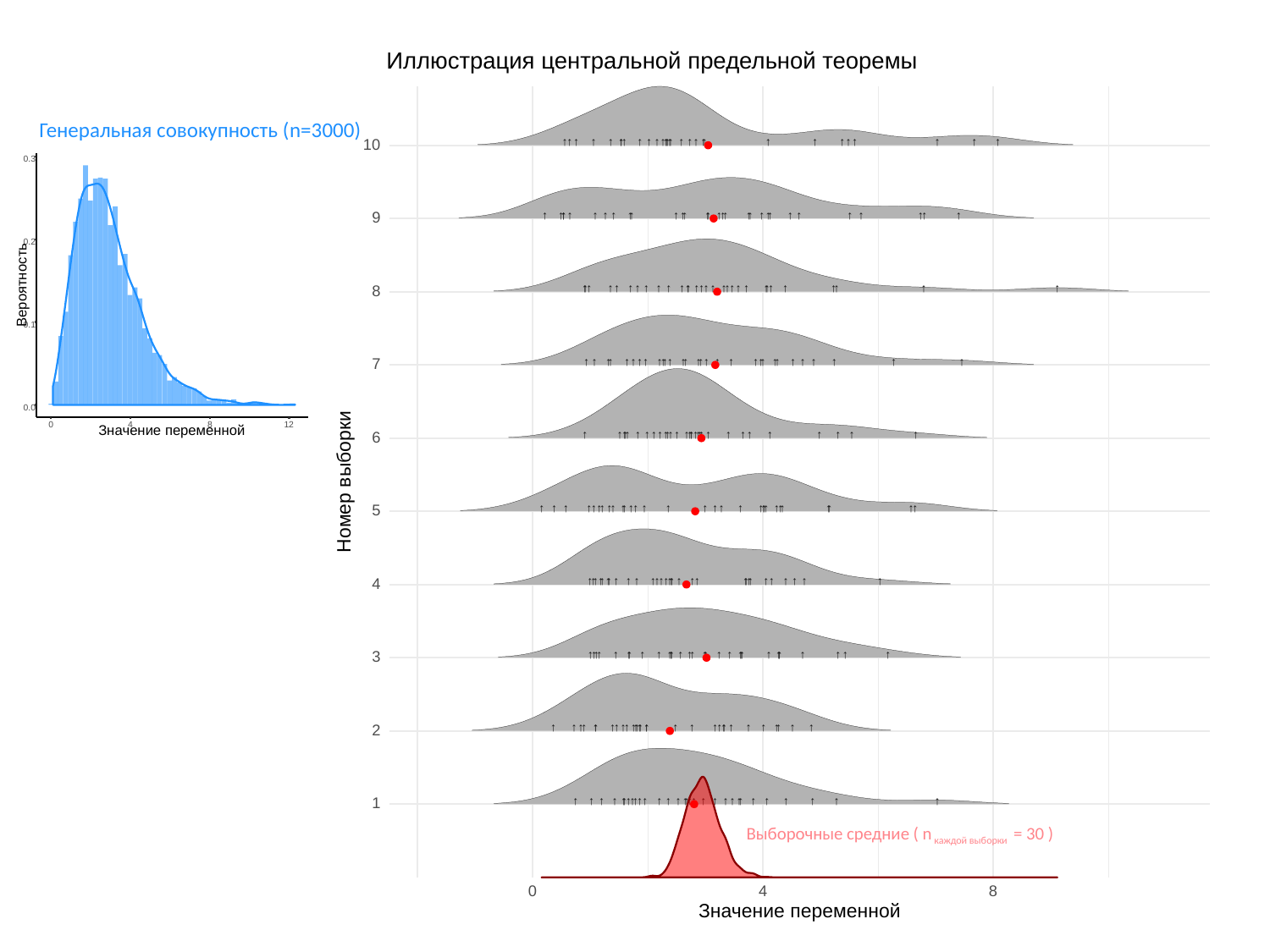

Иллюстрация центральной предельной теоремы

↑
↑
↑
↑
↑
↑
↑
↑
↑
↑
↑
↑
↑
↑
↑
↑
↑
↑
↑
↑
↑
↑
↑
↑
↑
↑
↑
↑
↑
↑
10

↑
↑
↑
↑
↑
↑
↑
↑
↑
↑
↑
↑
↑
↑
↑
↑
↑
↑
↑
↑
↑
↑
↑
↑
↑
↑
↑
↑
↑
↑
9

↑
↑
↑
↑
↑
↑
↑
↑
↑
↑
↑
↑
↑
↑
↑
↑
↑
↑
↑
↑
↑
↑
↑
↑
↑
↑
↑
↑
↑
↑
8

↑
↑
↑
↑
↑
↑
↑
↑
↑
↑
↑
↑
↑
↑
↑
↑
↑
↑
↑
↑
↑
↑
↑
↑
↑
↑
↑
↑
↑
↑
7

↑
↑
↑
↑
↑
↑
↑
↑
↑
↑
↑
↑
↑
↑
↑
↑
↑
↑
↑
↑
↑
↑
↑
↑
↑
↑
↑
↑
↑
↑
6

Номер выборки
↑
↑
↑
↑
↑
↑
↑
↑
↑
↑
↑
↑
↑
↑
↑
↑
↑
↑
↑
↑
↑
↑
↑
↑
↑
↑
↑
↑
↑
↑
5

↑
↑
↑
↑
↑
↑
↑
↑
↑
↑
↑
↑
↑
↑
↑
↑
↑
↑
↑
↑
↑
↑
↑
↑
↑
↑
↑
↑
↑
↑
4

↑
↑
↑
↑
↑
↑
↑
↑
↑
↑
↑
↑
↑
↑
↑
↑
↑
↑
↑
↑
↑
↑
↑
↑
↑
↑
↑
↑
↑
↑
3

↑
↑
↑
↑
↑
↑
↑
↑
↑
↑
↑
↑
↑
↑
↑
↑
↑
↑
↑
↑
↑
↑
↑
↑
↑
↑
↑
↑
↑
↑
2

↑
↑
↑
↑
↑
↑
↑
↑
↑
↑
↑
↑
↑
↑
↑
↑
↑
↑
↑
↑
↑
↑
↑
↑
↑
↑
↑
↑
↑
↑
1

0
8
4
Значение переменной
Генеральная совокупность (n=3000)

0.3

0.2

Вероятность

0.1

0.0

0
8
12
4
Значение переменной
Выборочные средние ( n каждой выборки  = 30 )